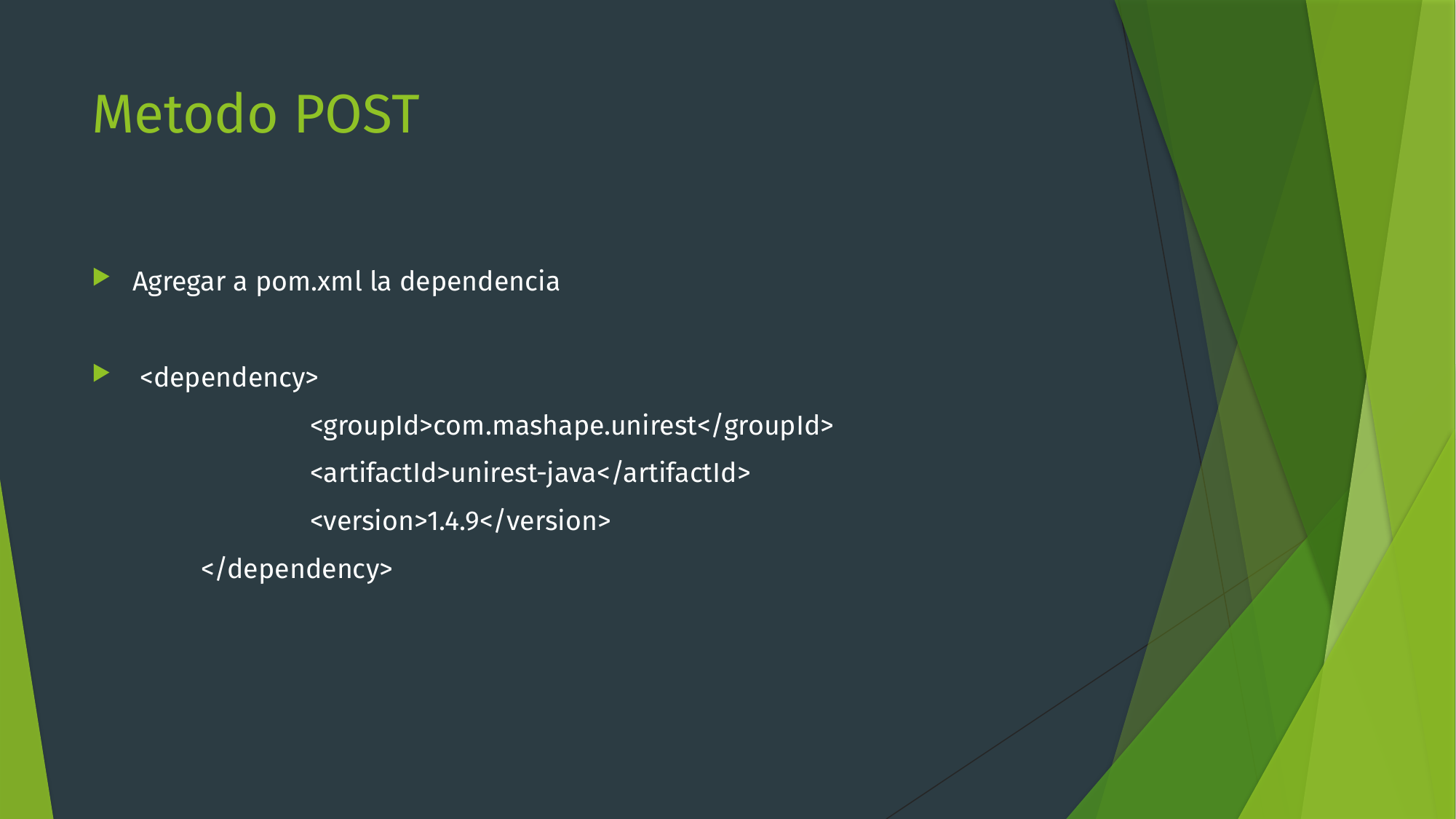

# Metodo POST
Agregar a pom.xml la dependencia

 <dependency>
		<groupId>com.mashape.unirest</groupId>
		<artifactId>unirest-java</artifactId>
		<version>1.4.9</version>
	</dependency>